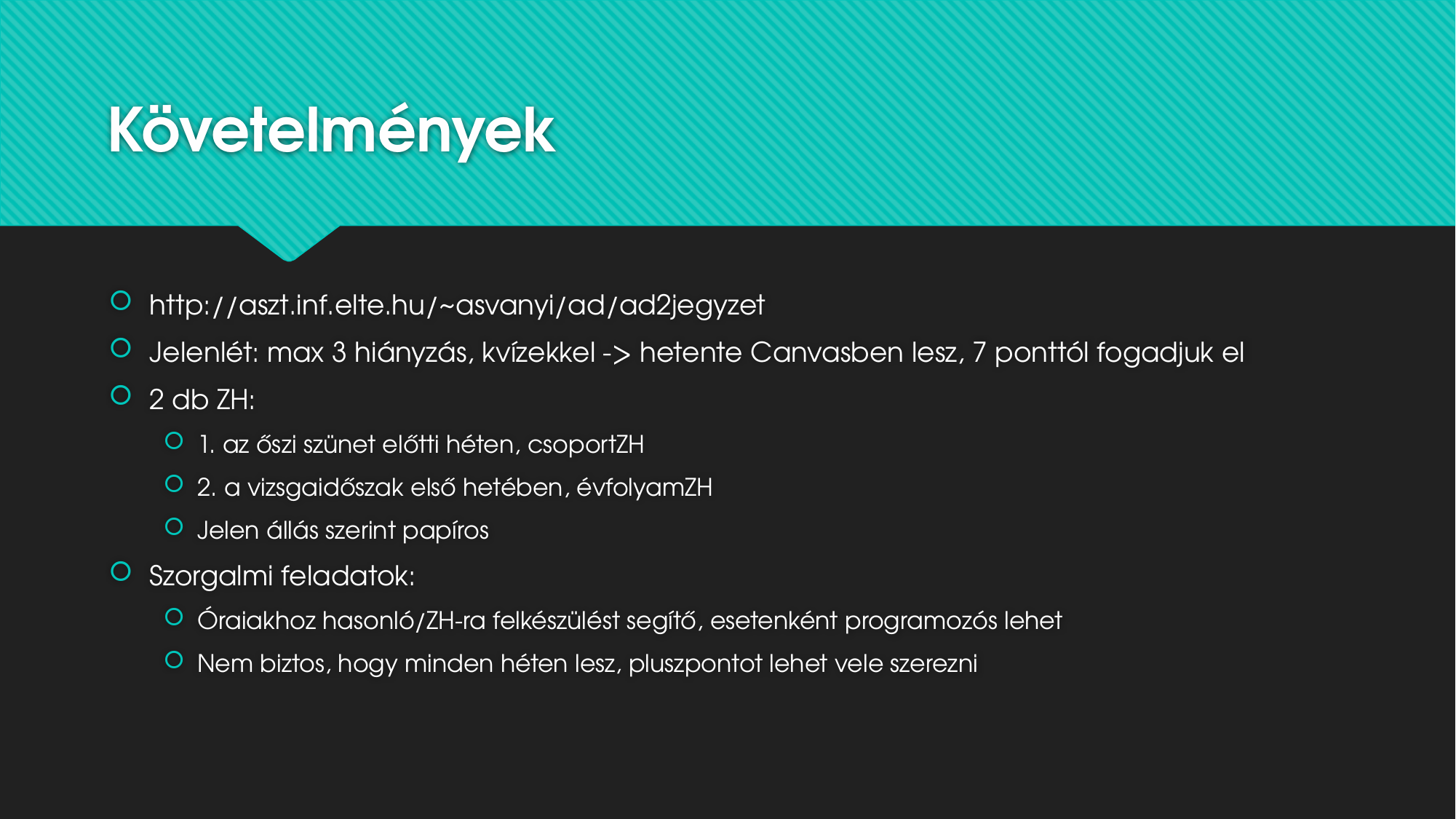

# Követelmények
http://aszt.inf.elte.hu/~asvanyi/ad/ad2jegyzet
Jelenlét: max 3 hiányzás, kvízekkel -> hetente Canvasben lesz, 7 ponttól fogadjuk el
2 db ZH:
1. az őszi szünet előtti héten, csoportZH
2. a vizsgaidőszak első hetében, évfolyamZH
Jelen állás szerint papíros
Szorgalmi feladatok:
Óraiakhoz hasonló/ZH-ra felkészülést segítő, esetenként programozós lehet
Nem biztos, hogy minden héten lesz, pluszpontot lehet vele szerezni